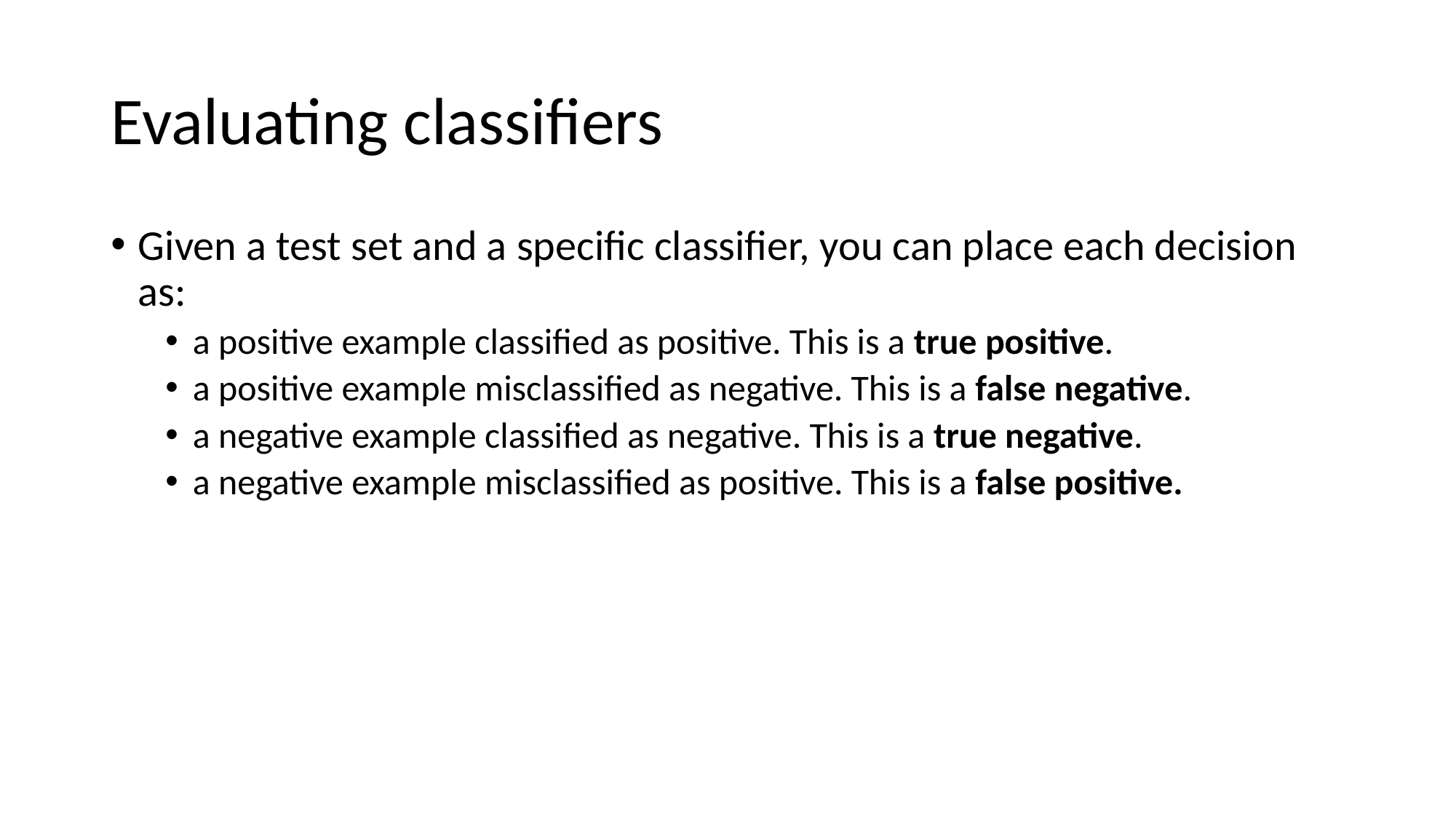

# Evaluating classifiers
Given a test set and a specific classifier, you can place each decision as:
a positive example classified as positive. This is a true positive.
a positive example misclassified as negative. This is a false negative.
a negative example classified as negative. This is a true negative.
a negative example misclassified as positive. This is a false positive.